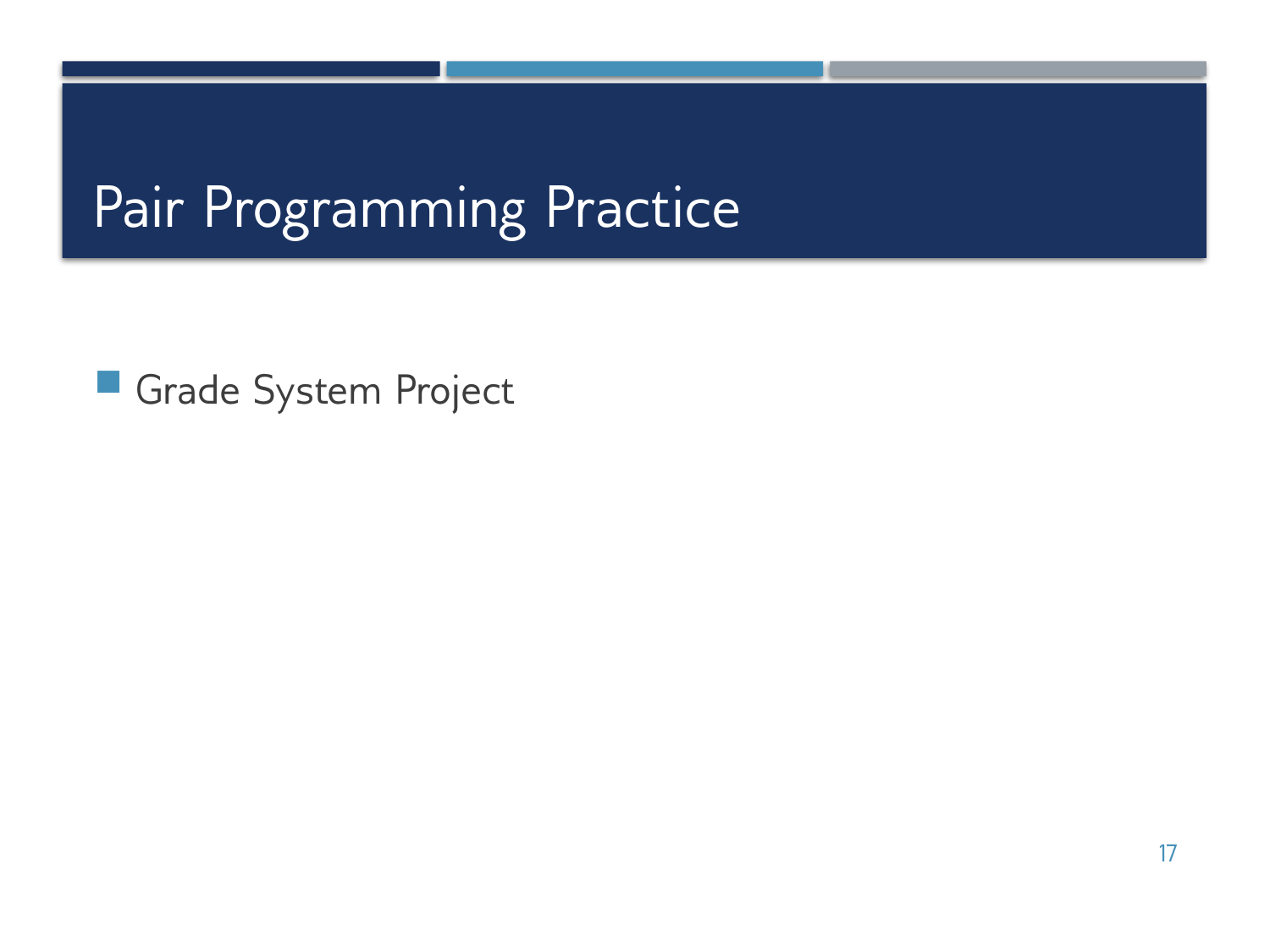

# Pair Programming Practice
Grade System Project
17